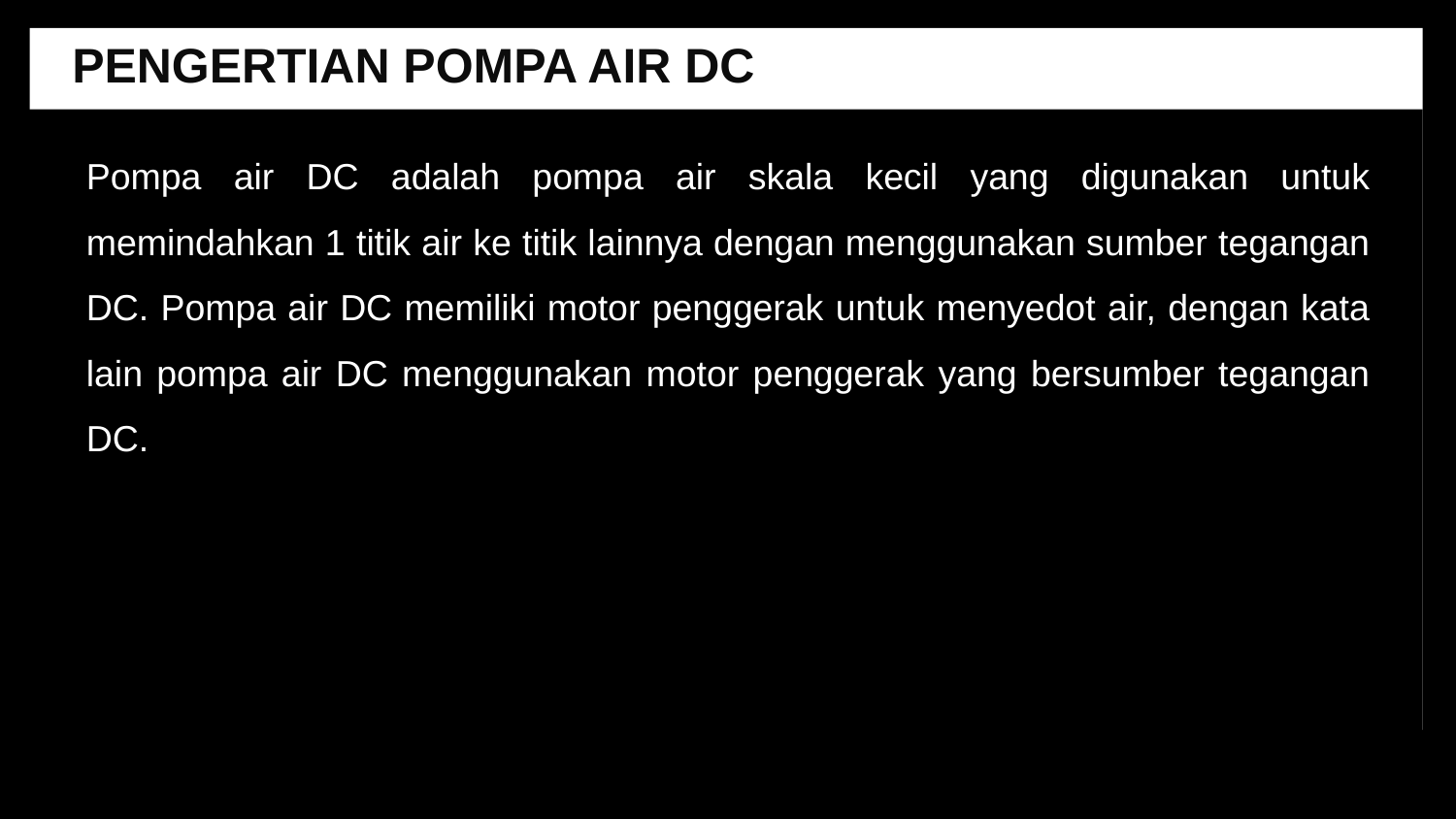

PENGERTIAN POMPA AIR DC

Pompa air DC adalah pompa air skala kecil yang digunakan untuk memindahkan 1 titik air ke titik lainnya dengan menggunakan sumber tegangan DC. Pompa air DC memiliki motor penggerak untuk menyedot air, dengan kata lain pompa air DC menggunakan motor penggerak yang bersumber tegangan DC.